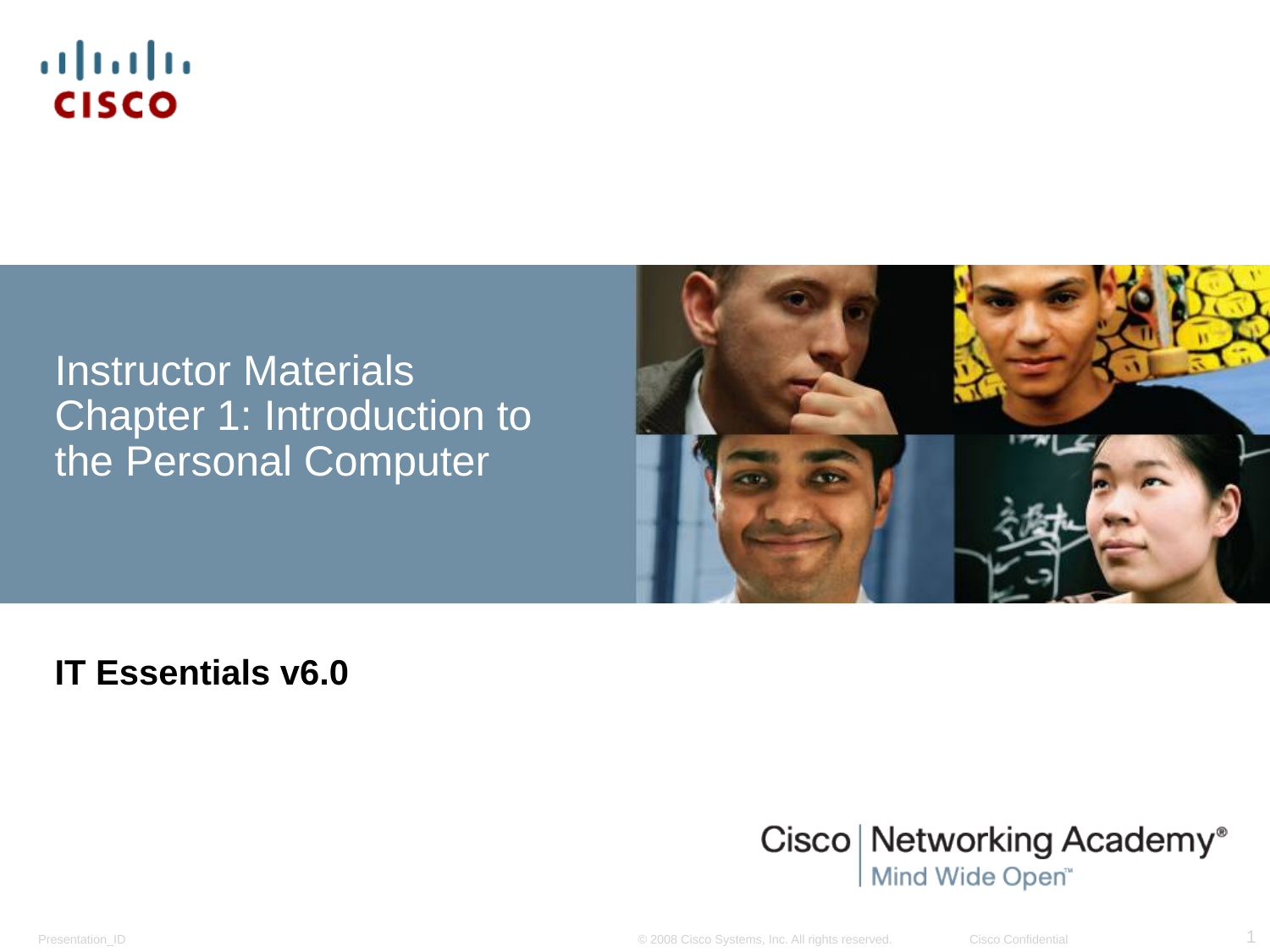

# Instructor Materials Chapter 1: Introduction to the Personal Computer
IT Essentials v6.0